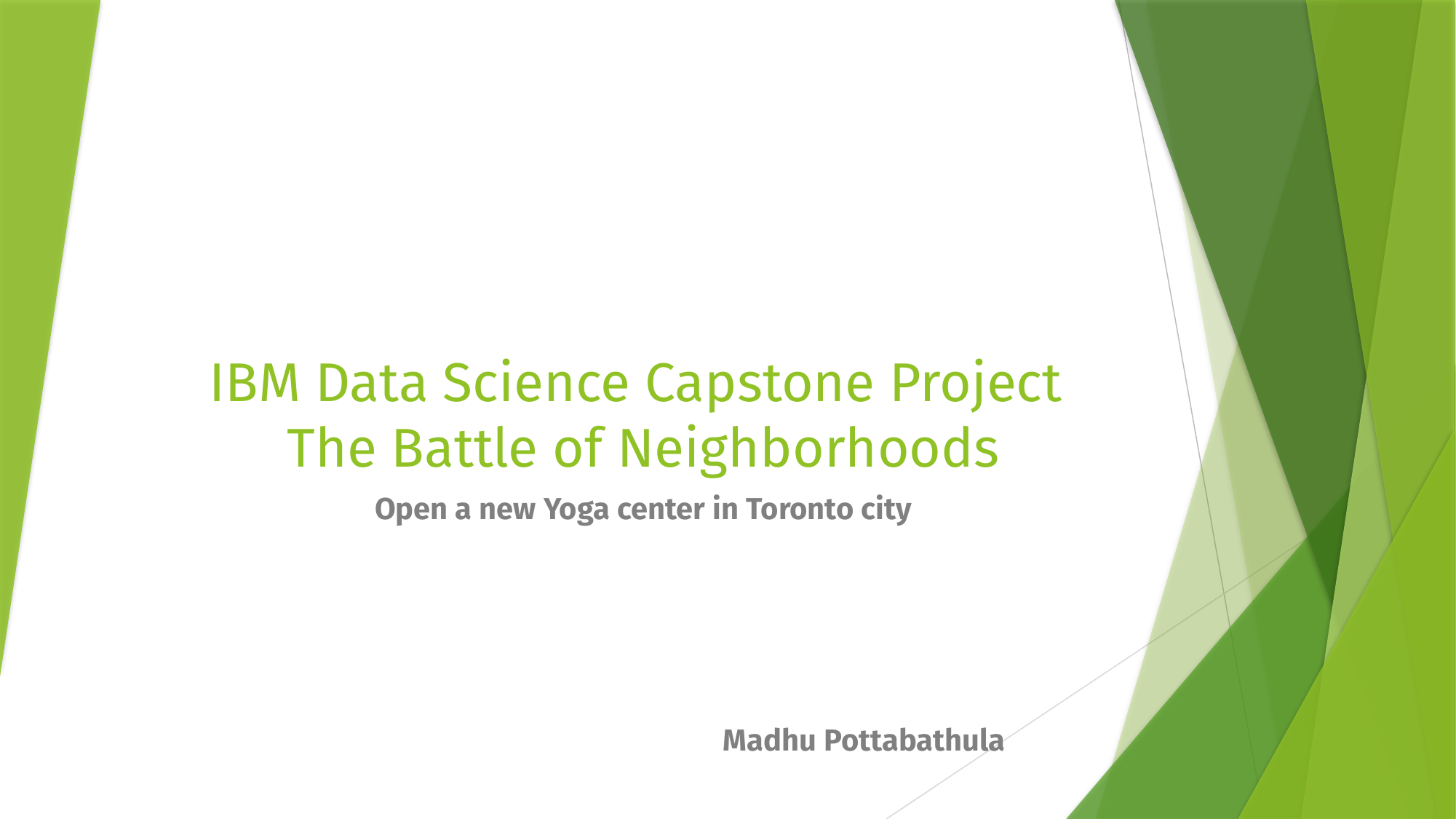

# IBM Data Science Capstone Project The Battle of Neighborhoods
Open a new Yoga center in Toronto city
Madhu Pottabathula